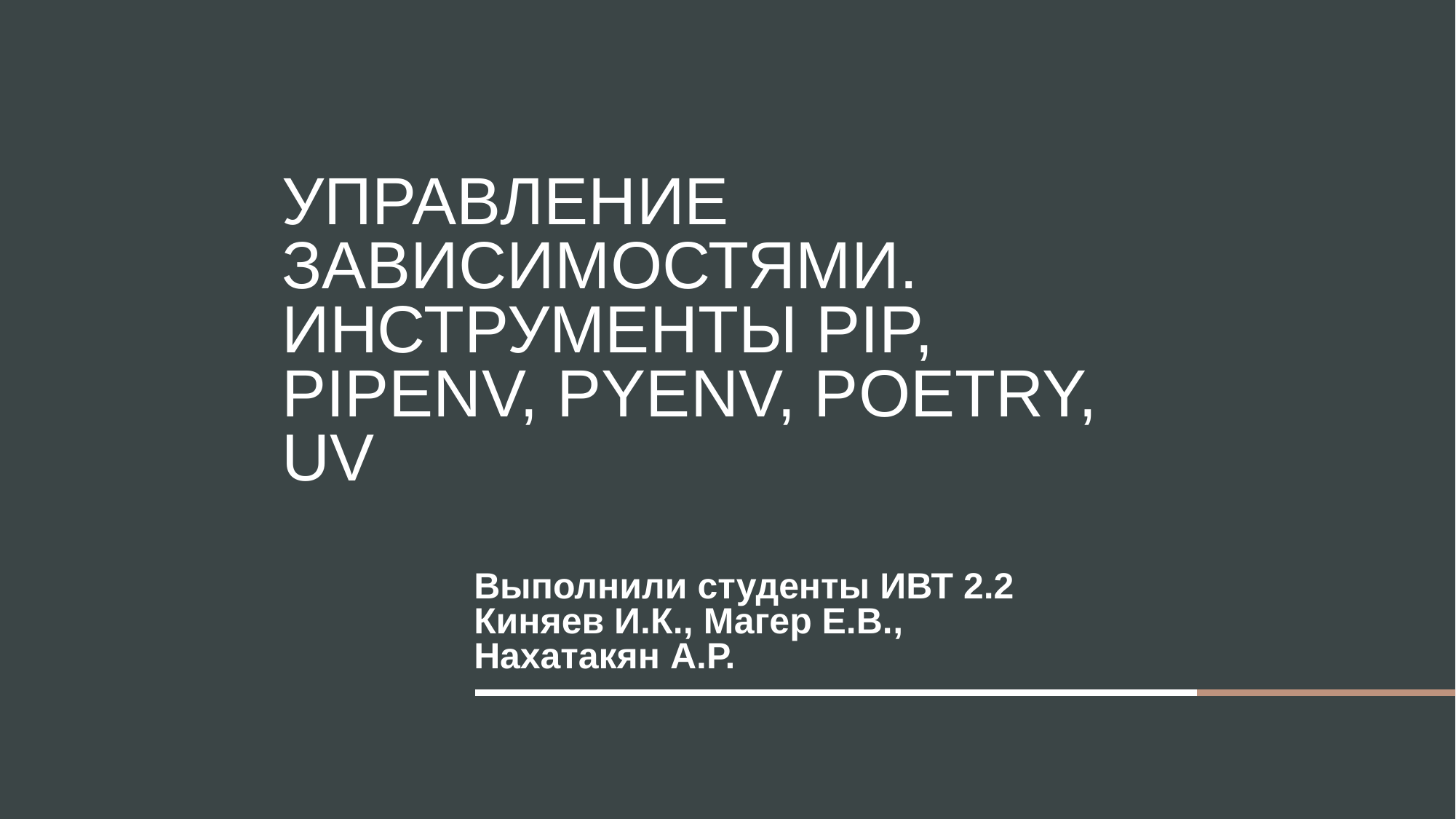

# Управление зависимостями. Инструменты pip, pipenv, pyenv, poetry, uv
Выполнили студенты ИВТ 2.2
Киняев И.К., Магер Е.В.,
Нахатакян А.Р.